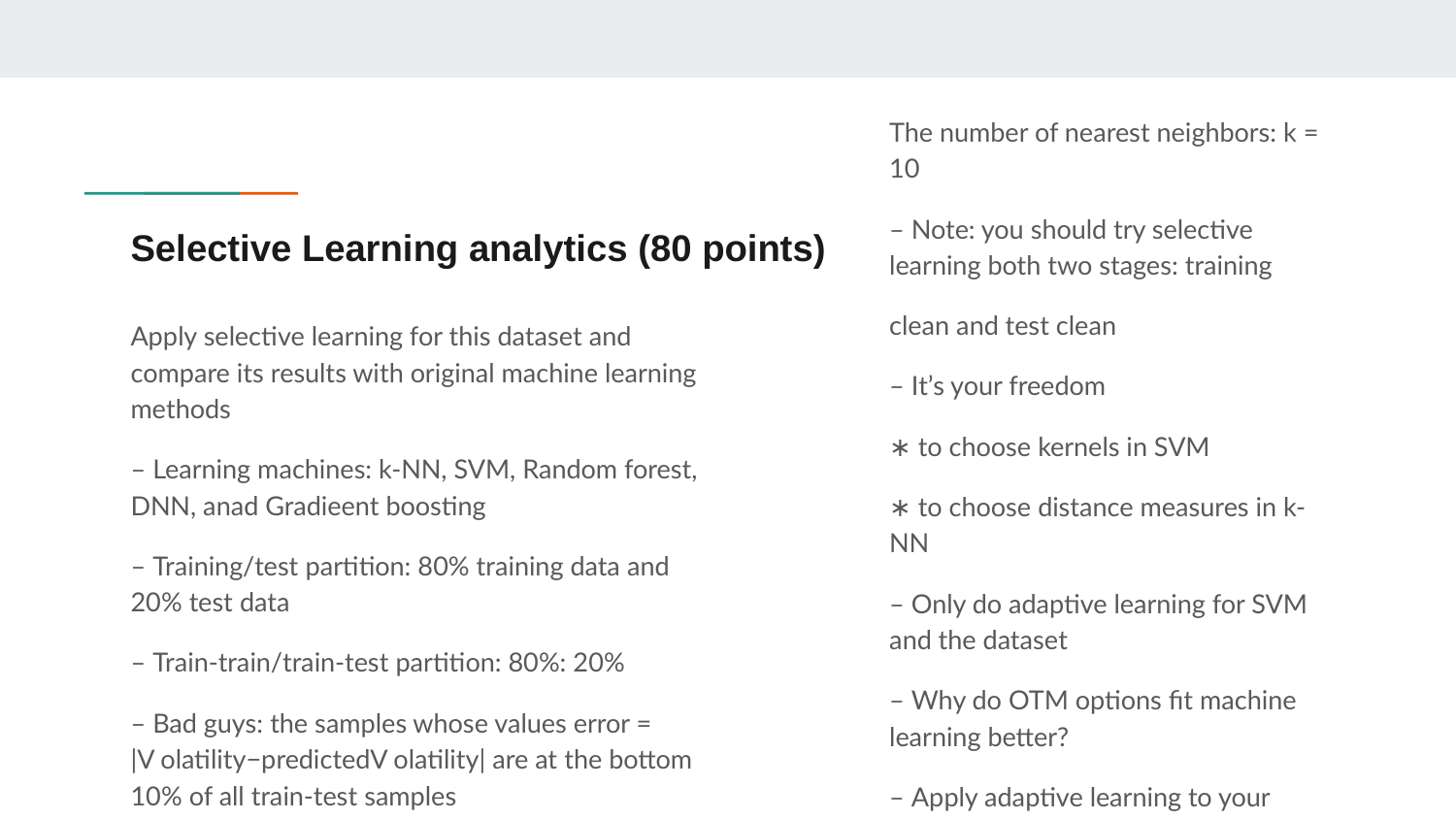

The number of nearest neighbors: k = 10
– Note: you should try selective learning both two stages: training
clean and test clean
– It’s your freedom
∗ to choose kernels in SVM
∗ to choose distance measures in k-NN
– Only do adaptive learning for SVM and the dataset
– Why do OTM options fit machine learning better?
– Apply adaptive learning to your option data.
# Selective Learning analytics (80 points)

Apply selective learning for this dataset and compare its results with original machine learning methods
– Learning machines: k-NN, SVM, Random forest, DNN, anad Gradieent boosting
– Training/test partition: 80% training data and 20% test data
– Train-train/train-test partition: 80%: 20%
– Bad guys: the samples whose values error =
|V olatility−predictedV olatility| are at the bottom 10% of all train-test samples
–